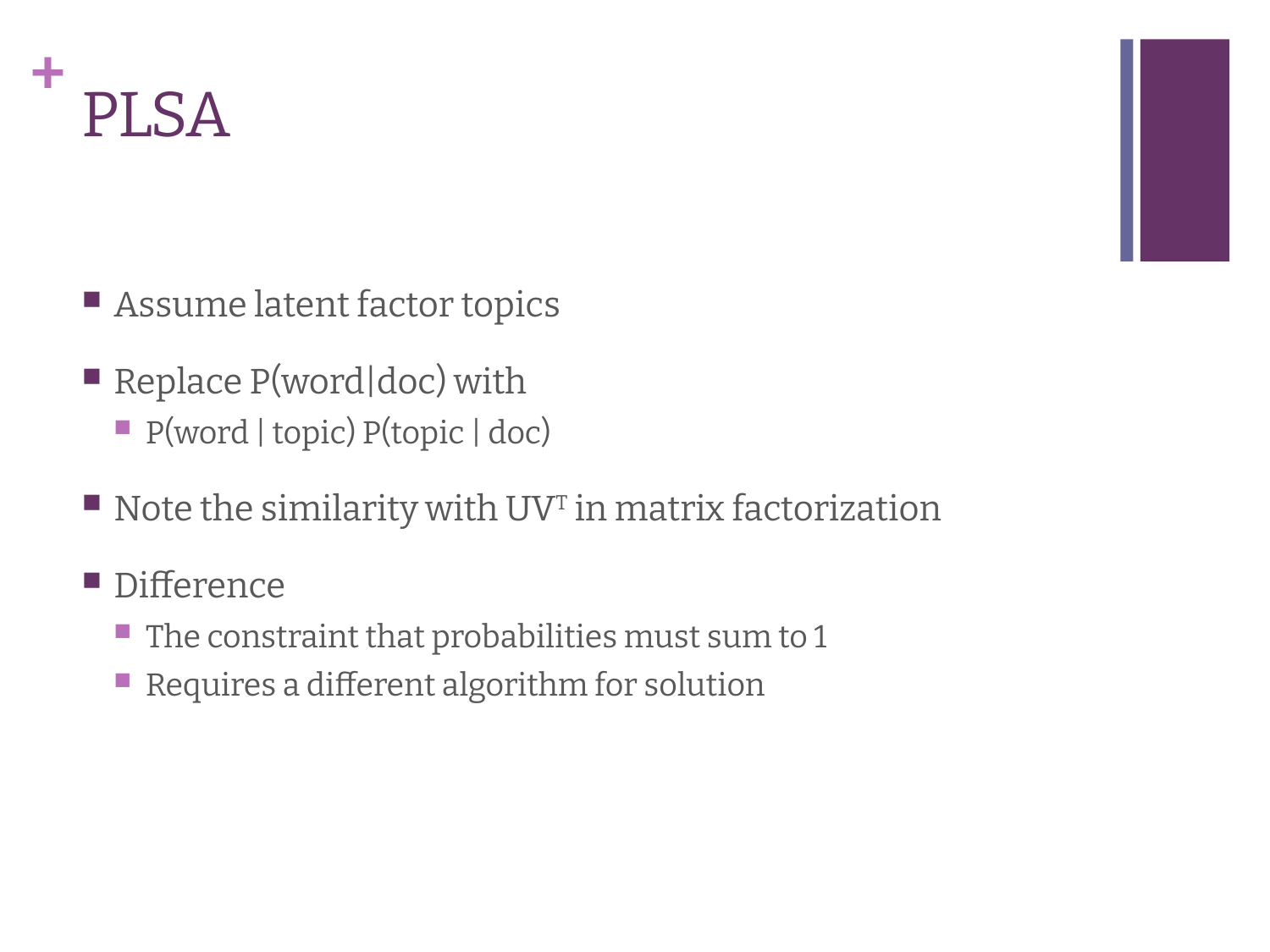

# PLSA
Assume latent factor topics
Replace P(word|doc) with
P(word | topic) P(topic | doc)
Note the similarity with UVT in matrix factorization
Difference
The constraint that probabilities must sum to 1
Requires a different algorithm for solution